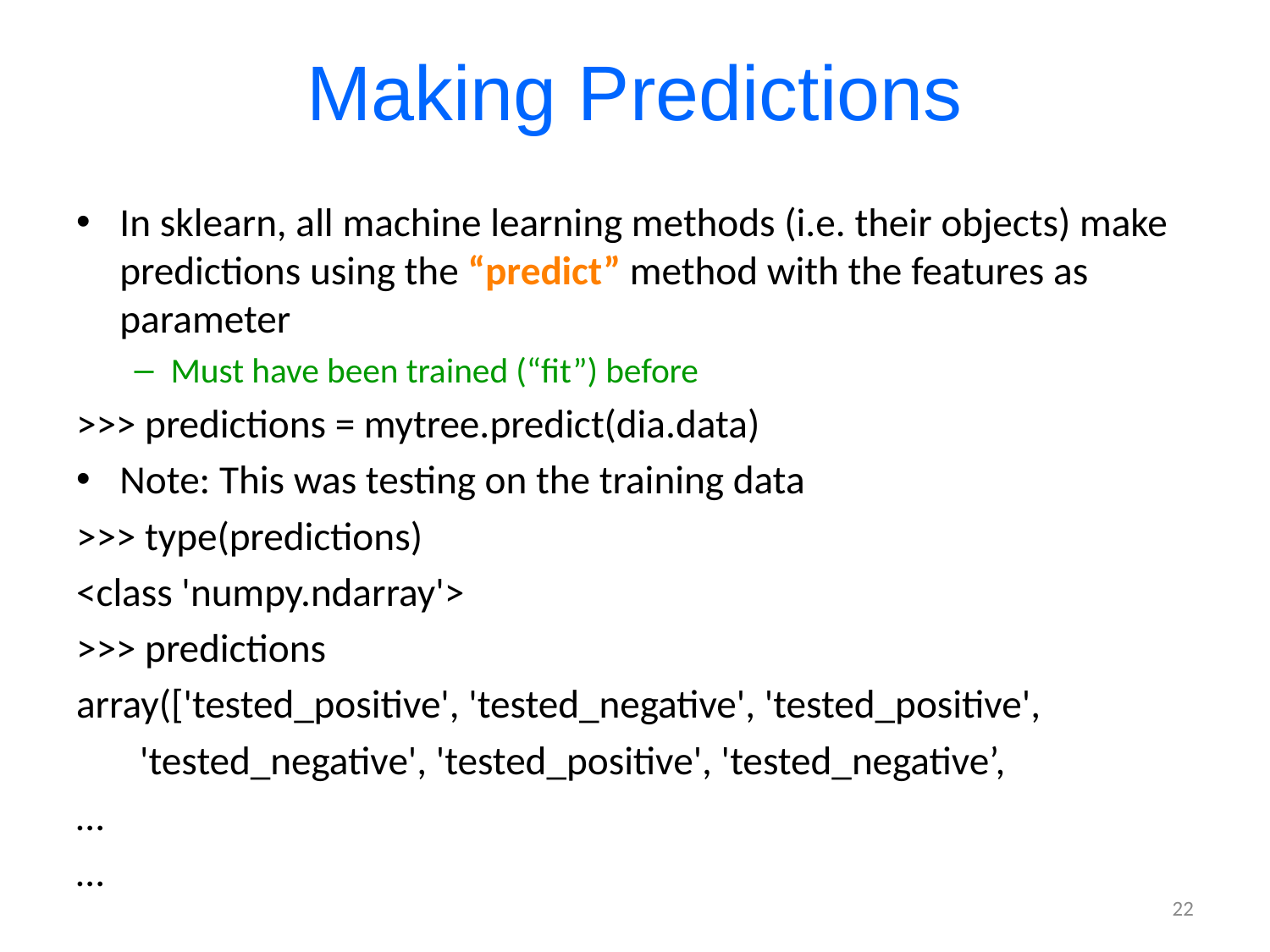

# Making Predictions
In sklearn, all machine learning methods (i.e. their objects) make predictions using the “predict” method with the features as parameter
Must have been trained (“fit”) before
>>> predictions = mytree.predict(dia.data)
Note: This was testing on the training data
>>> type(predictions)
<class 'numpy.ndarray'>
>>> predictions
array(['tested_positive', 'tested_negative', 'tested_positive',
       'tested_negative', 'tested_positive', 'tested_negative’,
…
…

22